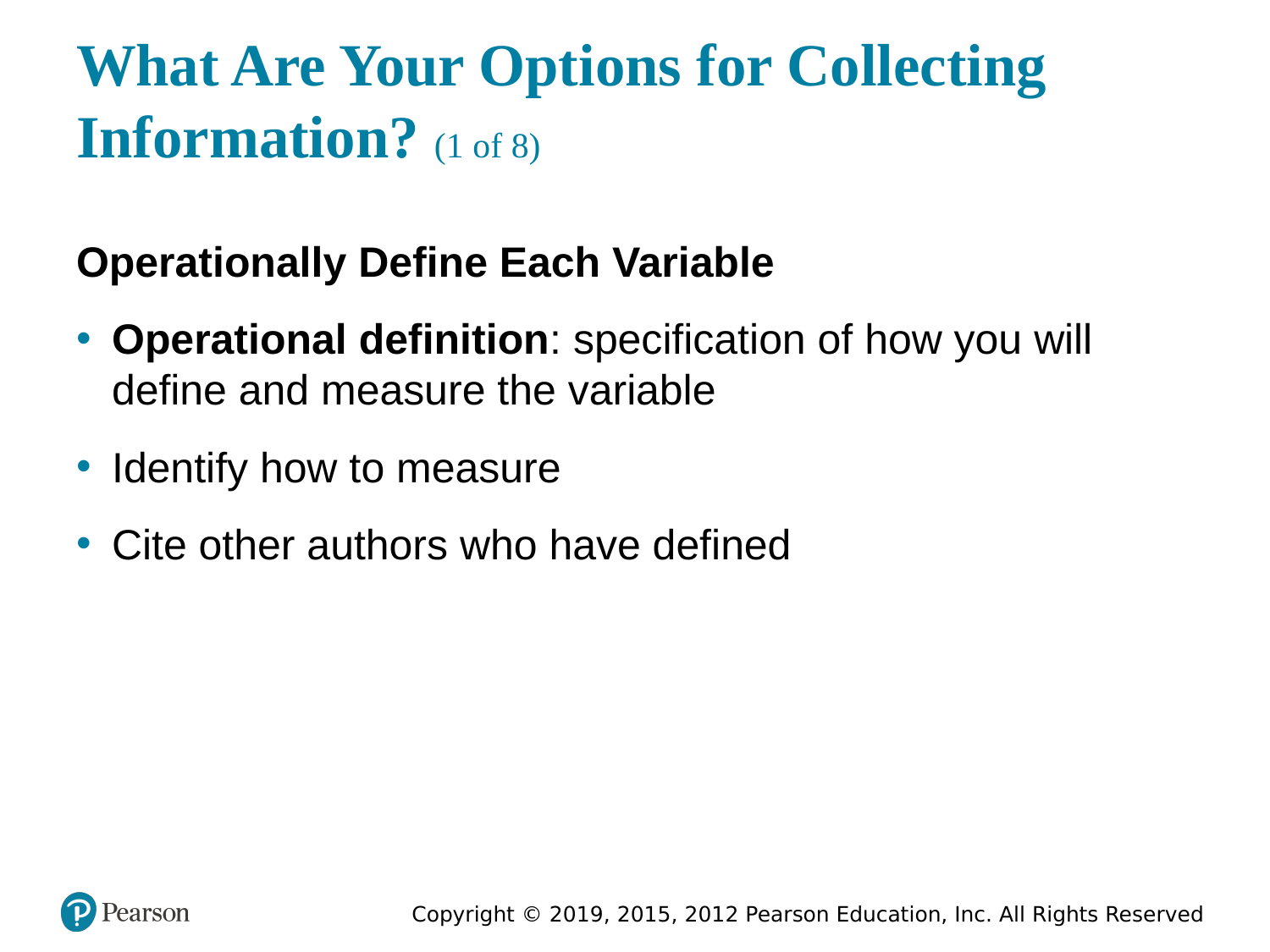

# What Are Your Options for Collecting Information? (1 of 8)
Operationally Define Each Variable
Operational definition: specification of how you will define and measure the variable
Identify how to measure
Cite other authors who have defined